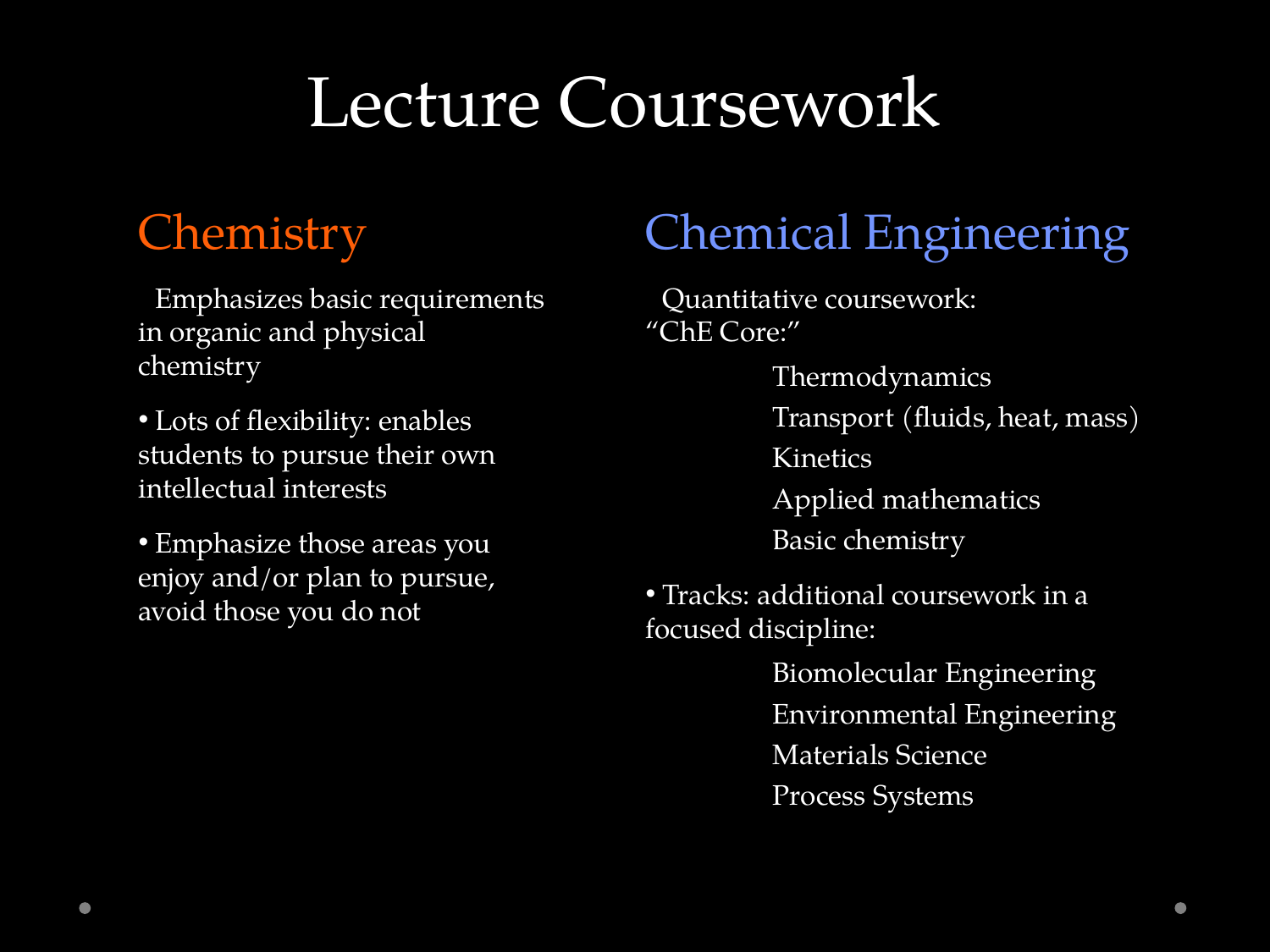

Lecture Coursework
Chemistry
 Emphasizes basic requirements in organic and physical chemistry
 Lots of flexibility: enables students to pursue their own intellectual interests
 Emphasize those areas you enjoy and/or plan to pursue, avoid those you do not
Chemical Engineering
 Quantitative coursework:
“ChE Core:”
	Thermodynamics
	Transport (fluids, heat, mass)
	Kinetics
	Applied mathematics
	Basic chemistry
 Tracks: additional coursework in a focused discipline:
	Biomolecular Engineering
	Environmental Engineering
	Materials Science
	Process Systems